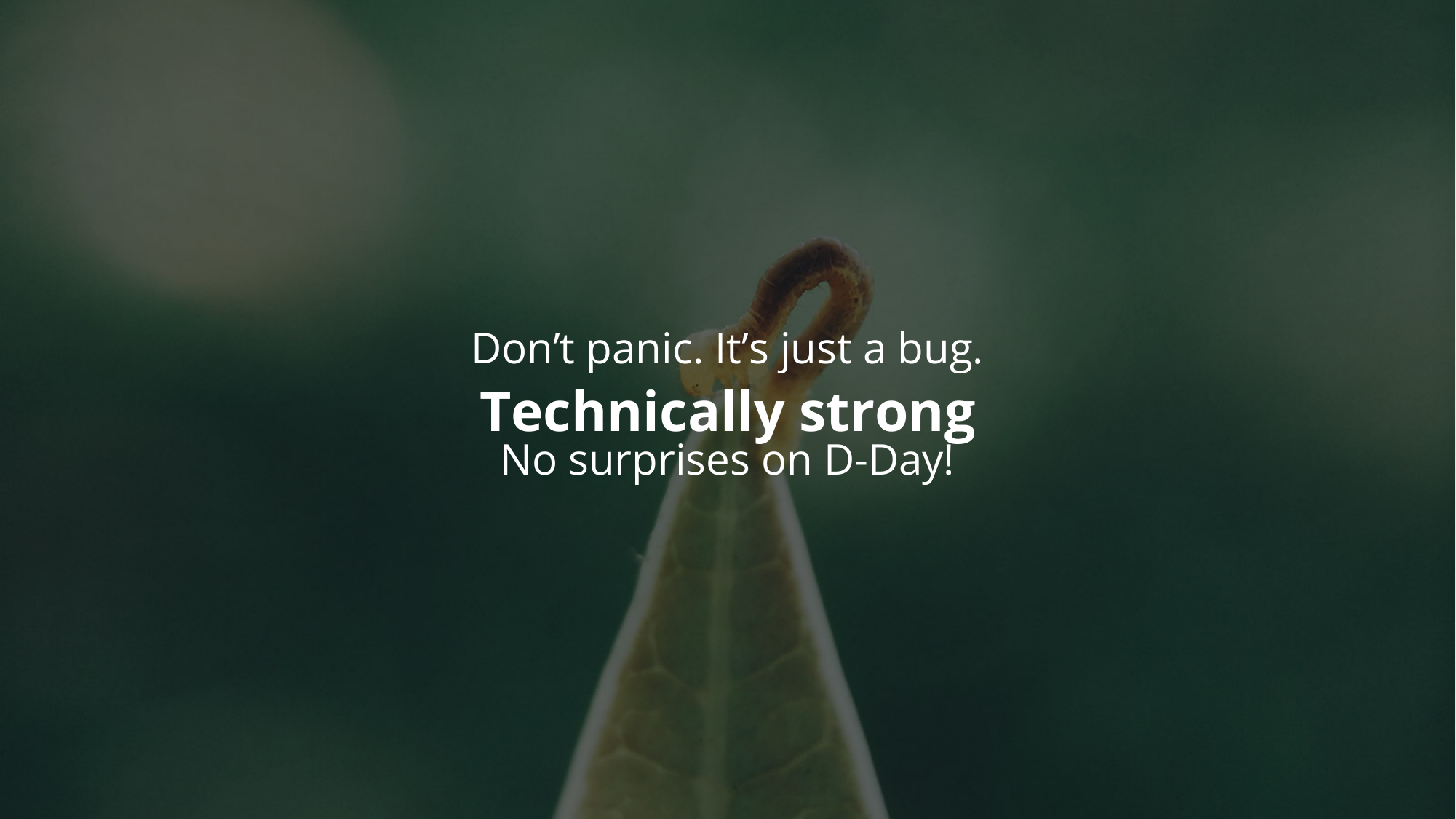

Don’t panic. It’s just a bug.
# Technically strong
No surprises on D-Day!